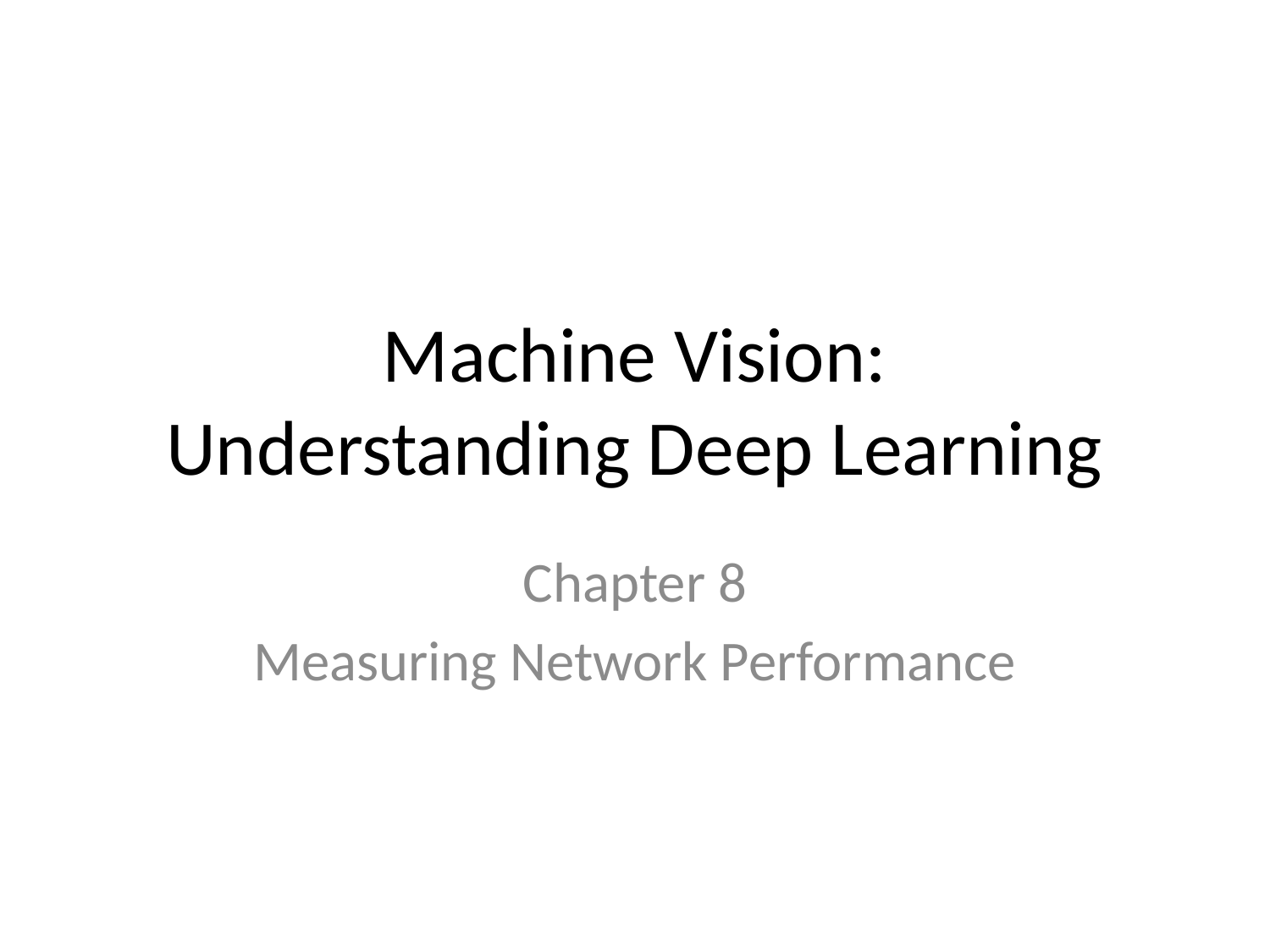

# Machine Vision: Understanding Deep Learning
Chapter 8
Measuring Network Performance